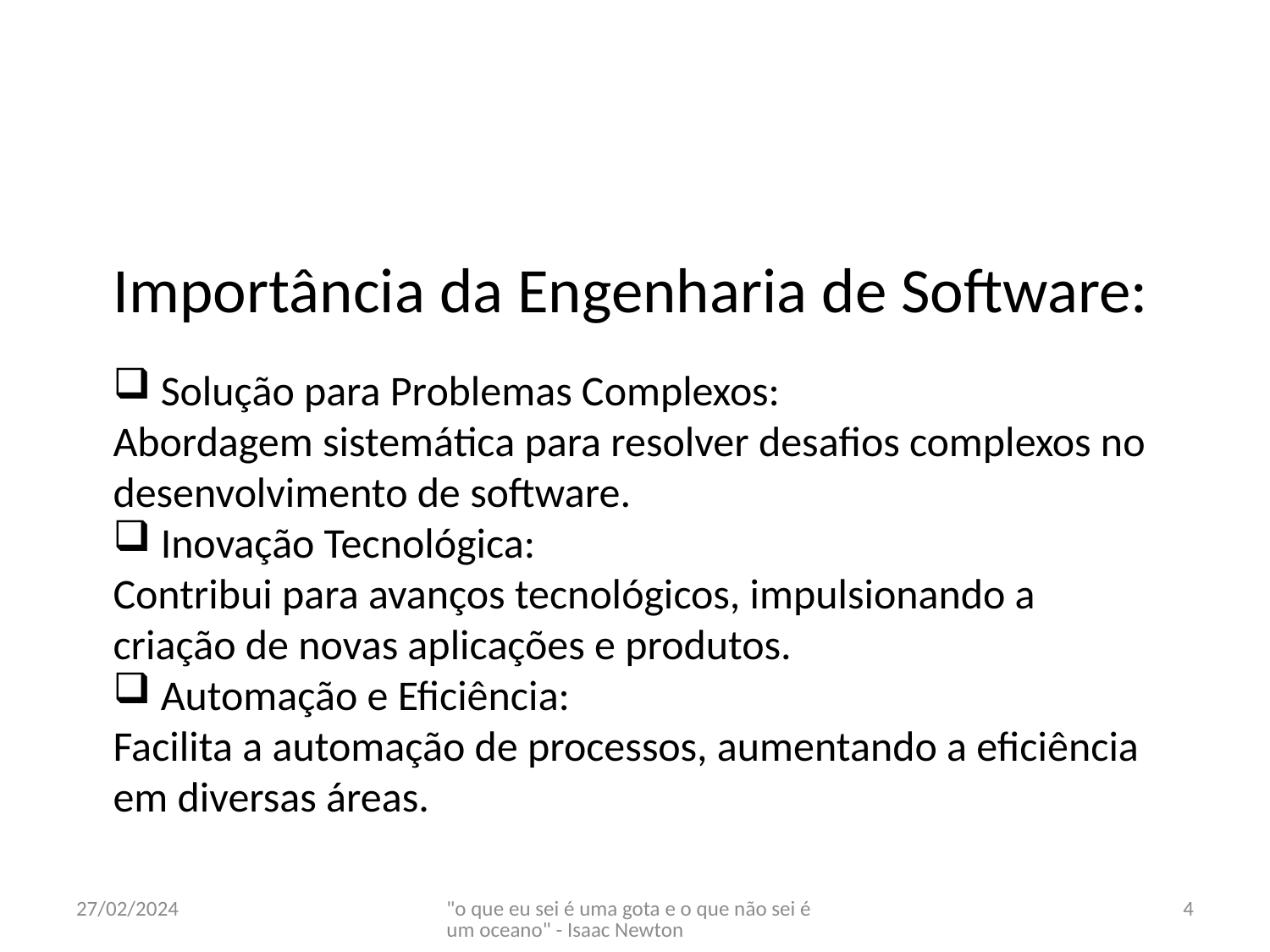

Importância da Engenharia de Software:

Solução para Problemas Complexos:
Abordagem sistemática para resolver desafios complexos no desenvolvimento de software.
Inovação Tecnológica:
Contribui para avanços tecnológicos, impulsionando a criação de novas aplicações e produtos.
Automação e Eficiência:
Facilita a automação de processos, aumentando a eficiência em diversas áreas.
27/02/2024
"o que eu sei é uma gota e o que não sei é um oceano" - Isaac Newton
4